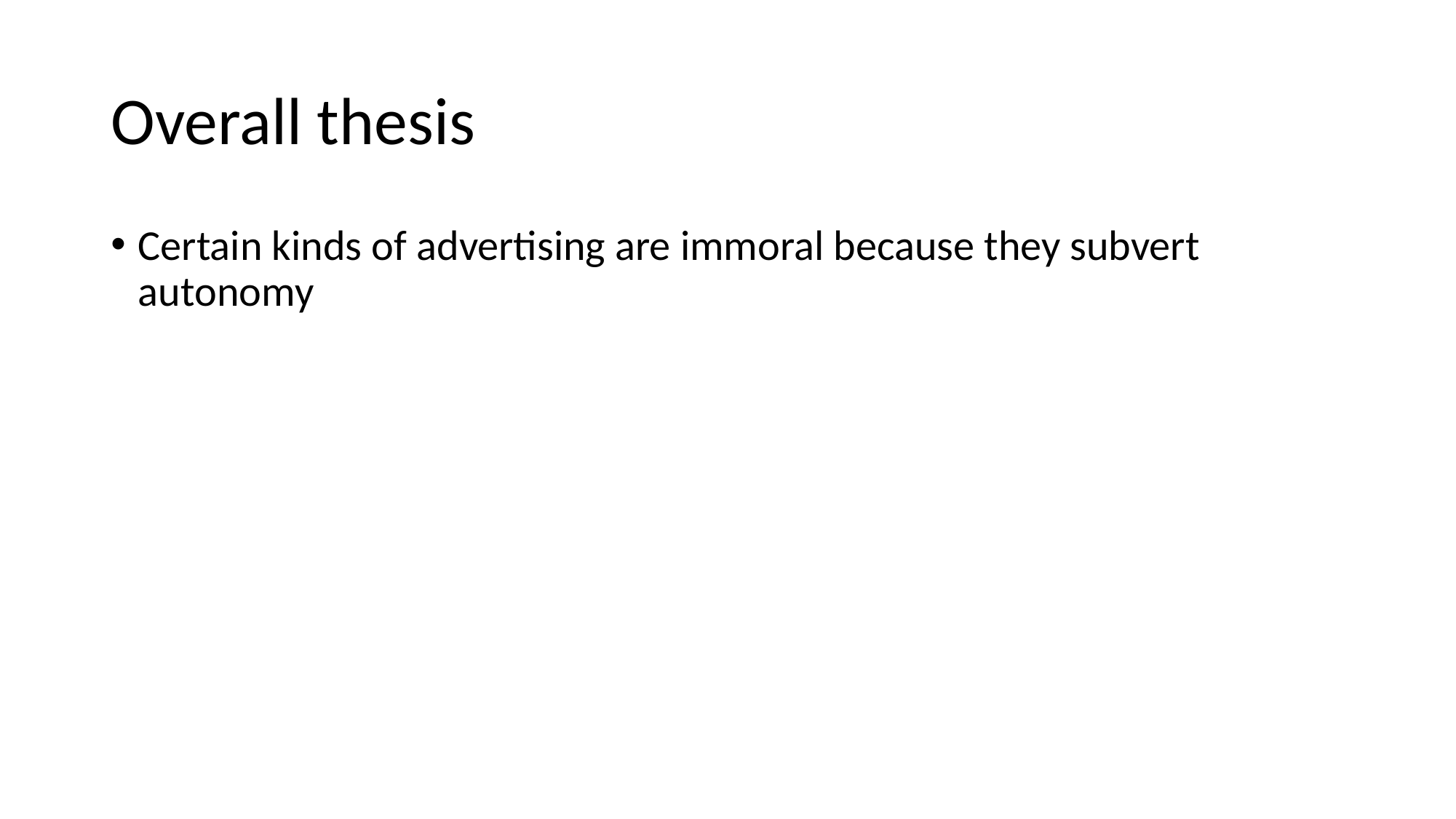

# Overall thesis
Certain kinds of advertising are immoral because they subvert autonomy